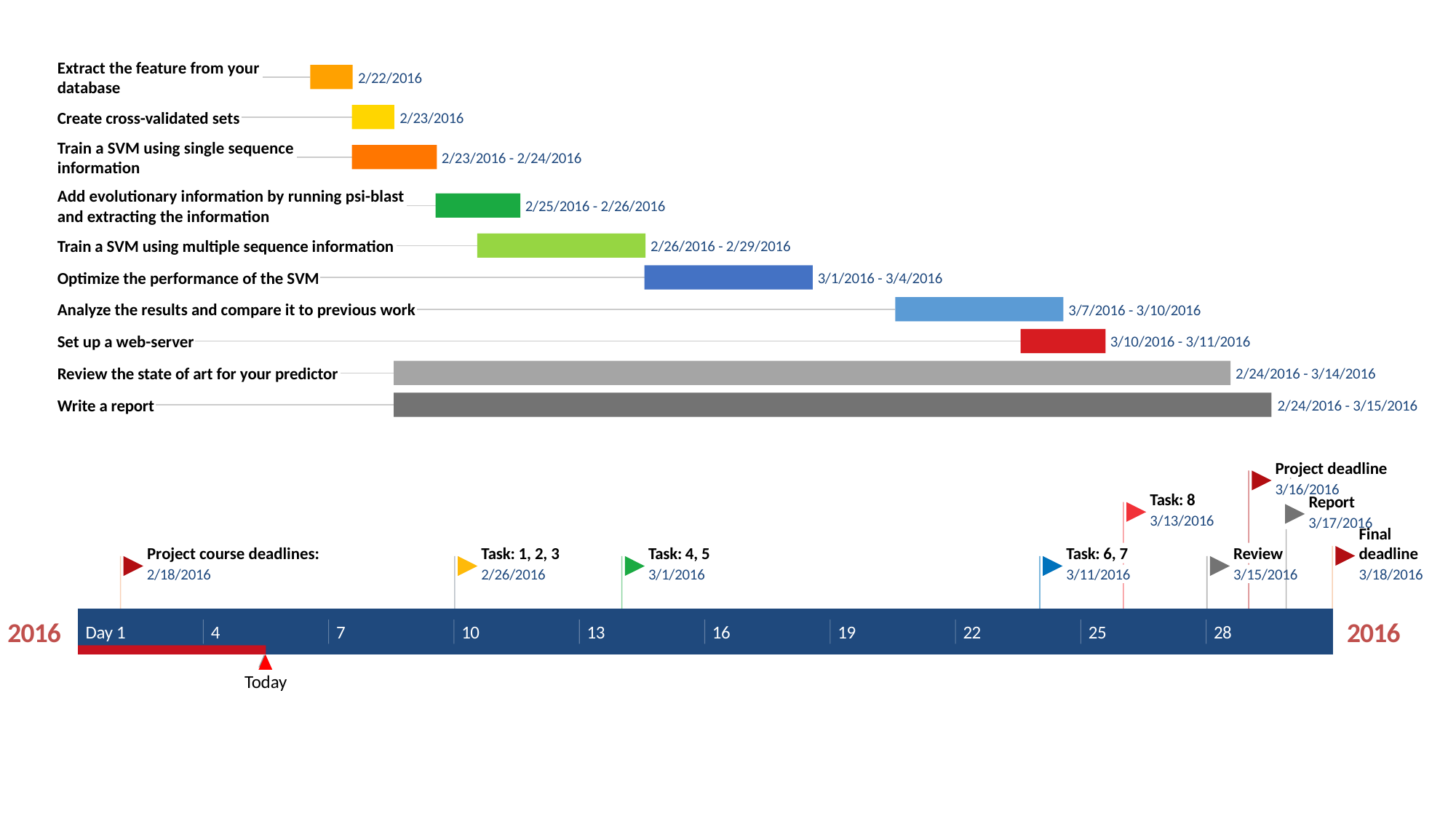

1 day

1 day

Extract the feature from your database

2/22/2016
2 days

Create cross-validated sets
2/23/2016
2 days

Train a SVM using single sequence information

2/23/2016 - 2/24/2016
4 days

Add evolutionary information by running psi-blast and extracting the information

2/25/2016 - 2/26/2016
4 days

4 days

Train a SVM using multiple sequence information
2/26/2016 - 2/29/2016

2 days

Optimize the performance of the SVM
3/1/2016 - 3/4/2016

20 days

Analyze the results and compare it to previous work
3/7/2016 - 3/10/2016

21 days

Set up a web-server
3/10/2016 - 3/11/2016

Review the state of art for your predictor
2/24/2016 - 3/14/2016

Write a report
2/24/2016 - 3/15/2016
Project deadline

3/16/2016
Task: 8
Report

3/13/2016
3/17/2016
Final deadline
Project course deadlines:
Task: 1, 2, 3
Task: 4, 5
Task: 6, 7
Review

2/18/2016
2/26/2016
3/1/2016
3/11/2016
3/15/2016
3/18/2016

2016
2016
Day 1
4
7
10
13
16
19
22
25
28

Today